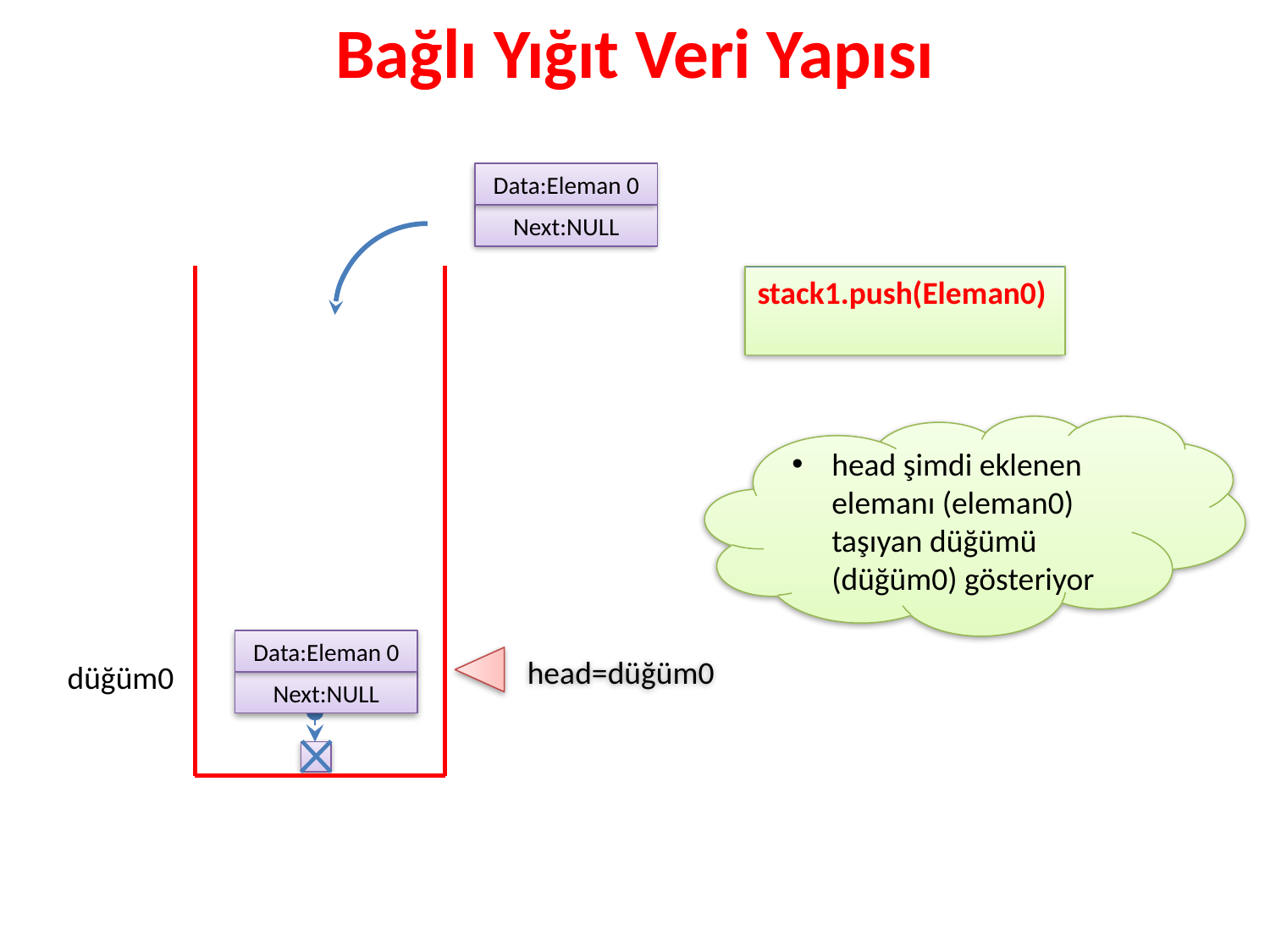

# Bağlı Yığıt Veri Yapısı
Data:Eleman 0
Next:NULL

stack1.push(Eleman0)

head şimdi eklenen elemanı (eleman0) taşıyan düğümü (düğüm0) gösteriyor
Data:Eleman 0
Next:NULL

head=düğüm0
düğüm0